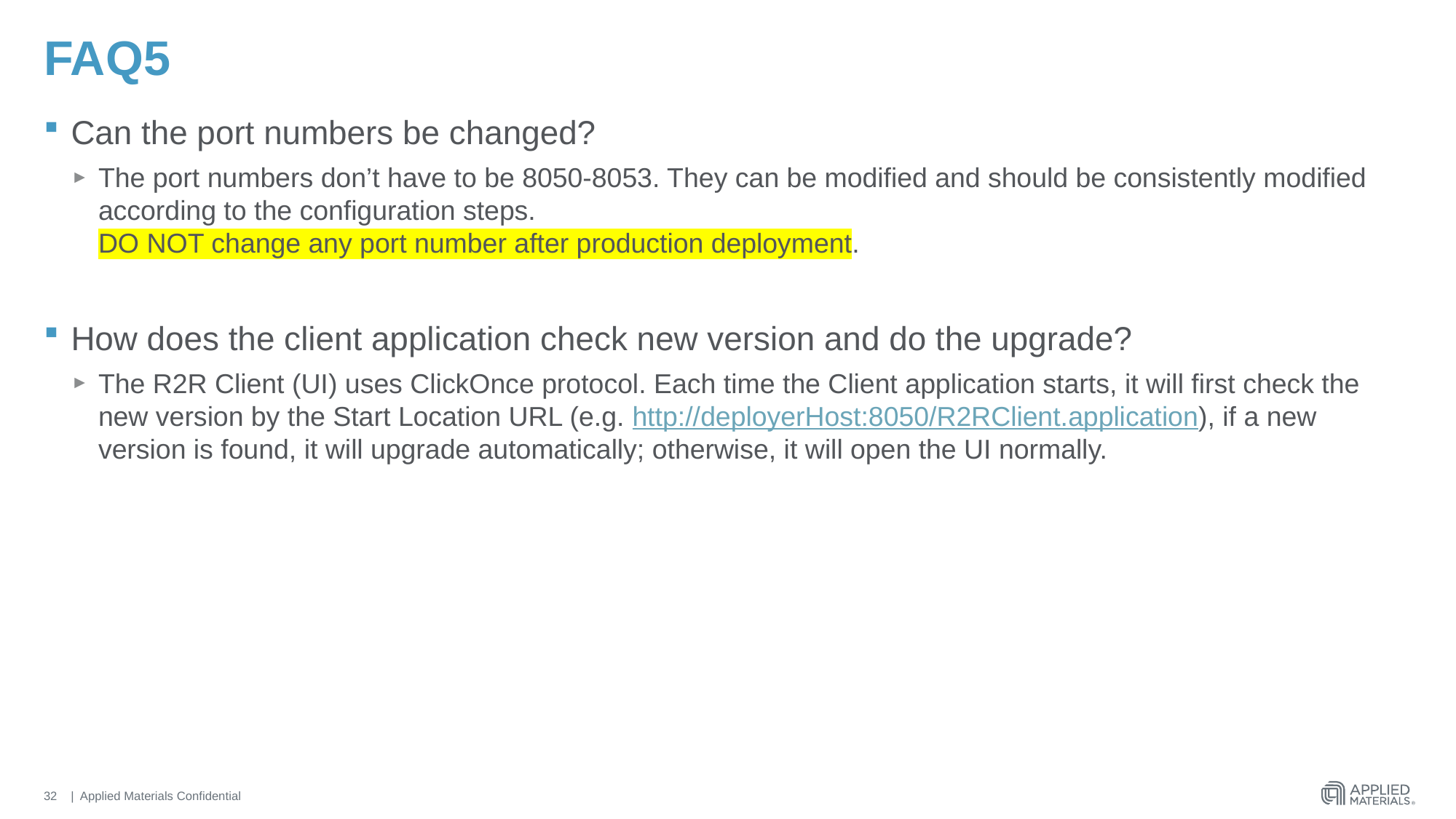

# FAQ5
Can the port numbers be changed?
The port numbers don’t have to be 8050-8053. They can be modified and should be consistently modified according to the configuration steps.
DO NOT change any port number after production deployment.

How does the client application check new version and do the upgrade?
The R2R Client (UI) uses ClickOnce protocol. Each time the Client application starts, it will first check the new version by the Start Location URL (e.g. http://deployerHost:8050/R2RClient.application), if a new version is found, it will upgrade automatically; otherwise, it will open the UI normally.
32